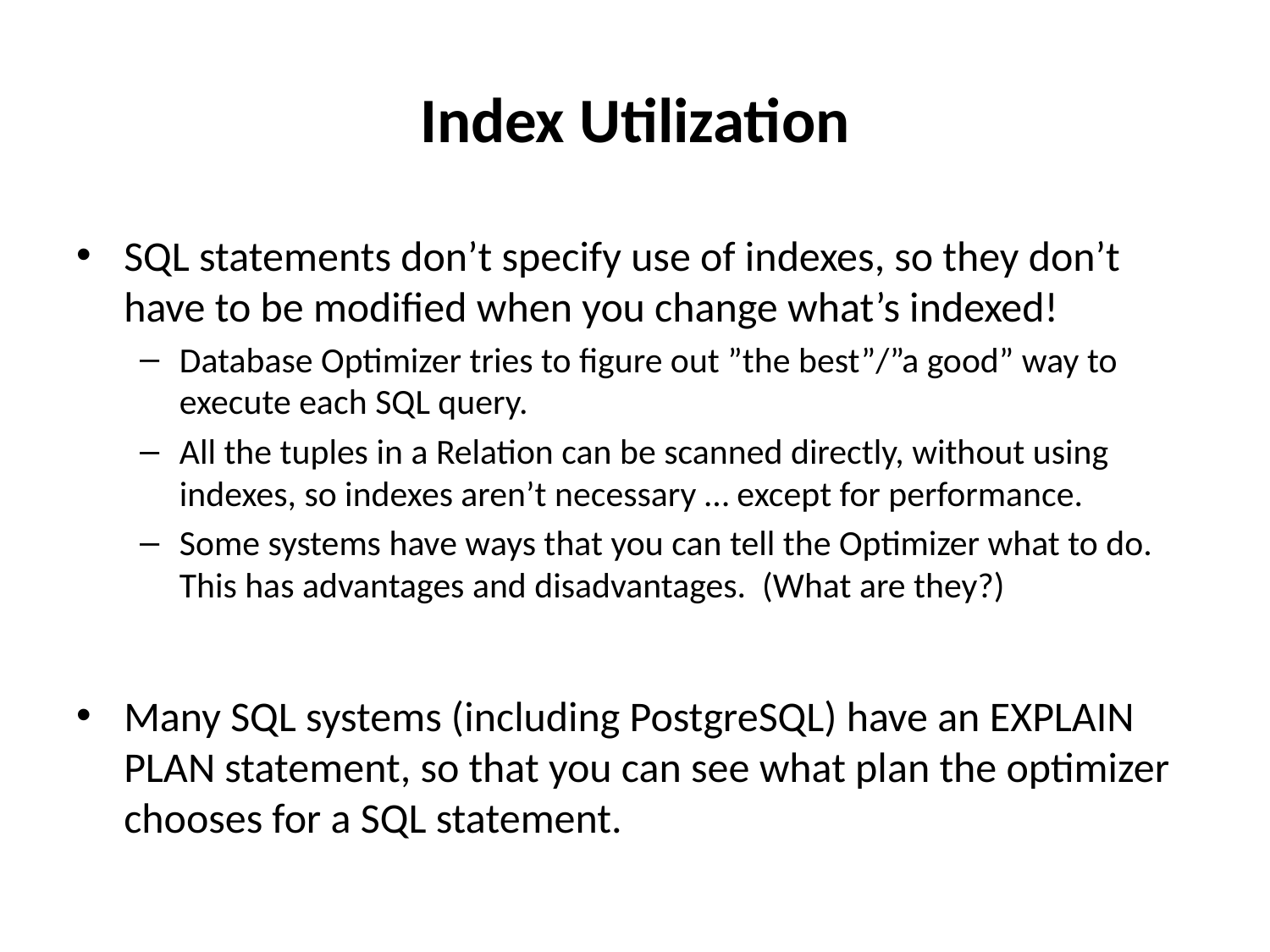

# Index Utilization
SQL statements don’t specify use of indexes, so they don’t have to be modified when you change what’s indexed!
Database Optimizer tries to figure out ”the best”/”a good” way to execute each SQL query.
All the tuples in a Relation can be scanned directly, without using indexes, so indexes aren’t necessary … except for performance.
Some systems have ways that you can tell the Optimizer what to do.  This has advantages and disadvantages.  (What are they?)

Many SQL systems (including PostgreSQL) have an EXPLAIN PLAN statement, so that you can see what plan the optimizer chooses for a SQL statement.